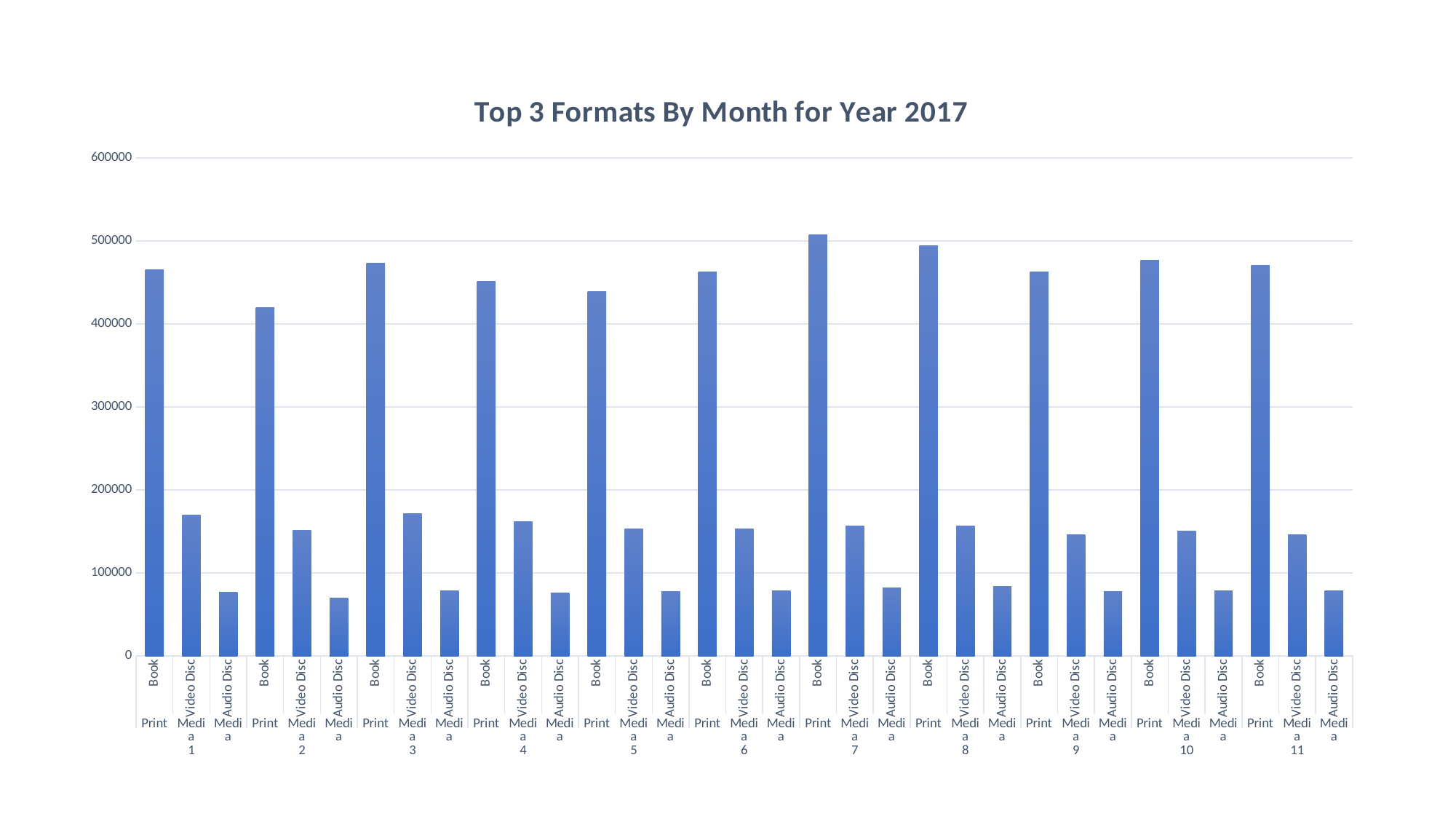

### Chart: Top 3 Formats By Month for Year 2017

| Category |  |
|---|---|
| Book | 465517.0 |
| Video Disc | 169452.0 |
| Audio Disc | 76337.0 |
| Book | 419509.0 |
| Video Disc | 151072.0 |
| Audio Disc | 69233.0 |
| Book | 472772.0 |
| Video Disc | 171410.0 |
| Audio Disc | 78502.0 |
| Book | 451078.0 |
| Video Disc | 161413.0 |
| Audio Disc | 76001.0 |
| Book | 438910.0 |
| Video Disc | 153211.0 |
| Audio Disc | 77396.0 |
| Book | 462583.0 |
| Video Disc | 153178.0 |
| Audio Disc | 78501.0 |
| Book | 506931.0 |
| Video Disc | 156786.0 |
| Audio Disc | 81939.0 |
| Book | 494031.0 |
| Video Disc | 156732.0 |
| Audio Disc | 83928.0 |
| Book | 462569.0 |
| Video Disc | 145699.0 |
| Audio Disc | 77582.0 |
| Book | 476865.0 |
| Video Disc | 150267.0 |
| Audio Disc | 78482.0 |
| Book | 470841.0 |
| Video Disc | 146206.0 |
| Audio Disc | 78348.0 |